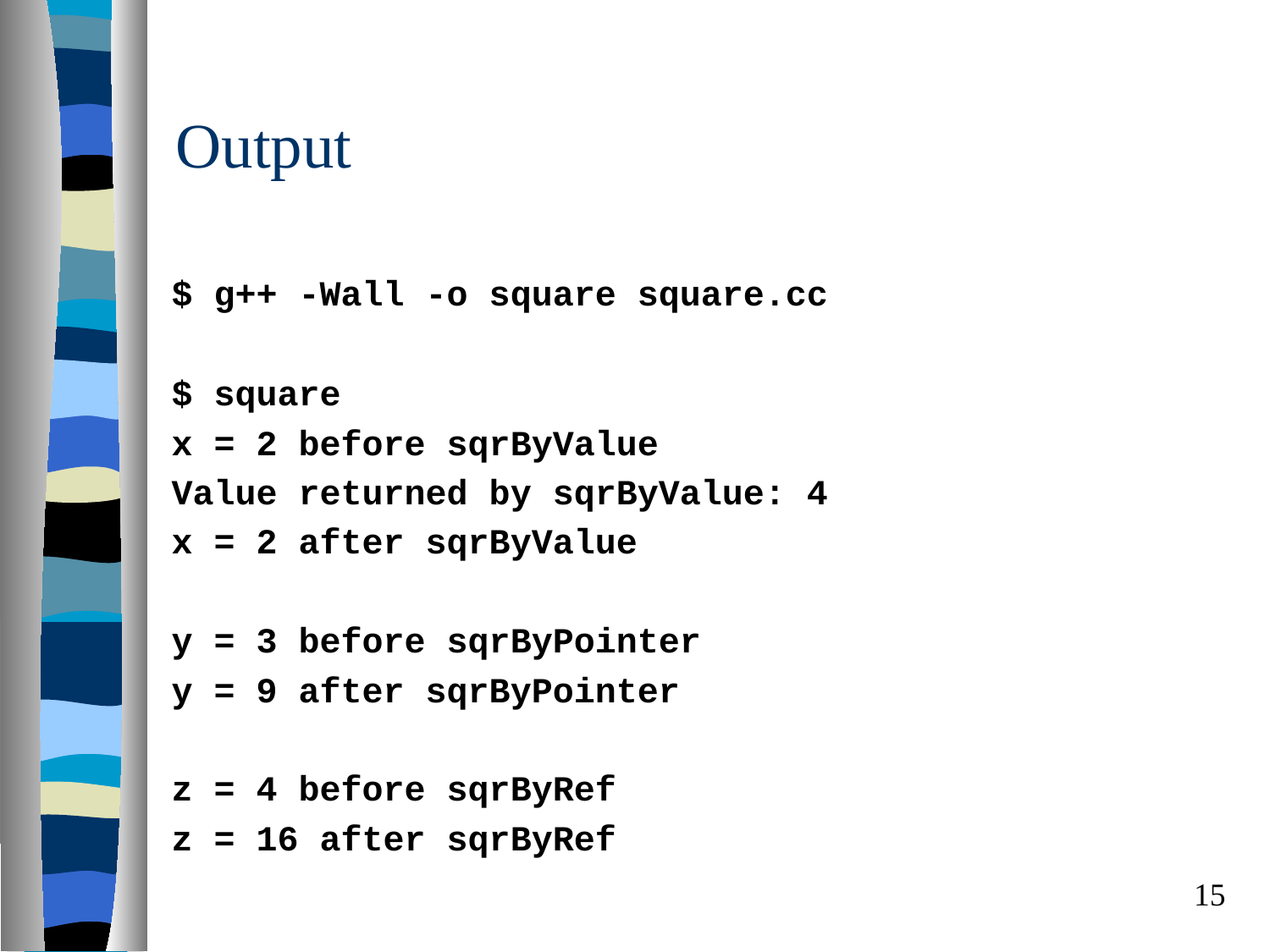

# Output
$ g++ -Wall -o square square.cc
$ square
x = 2 before sqrByValue
Value returned by sqrByValue: 4
x = 2 after sqrByValue

y = 3 before sqrByPointer
y = 9 after sqrByPointer

z = 4 before sqrByRef
z = 16 after sqrByRef
15